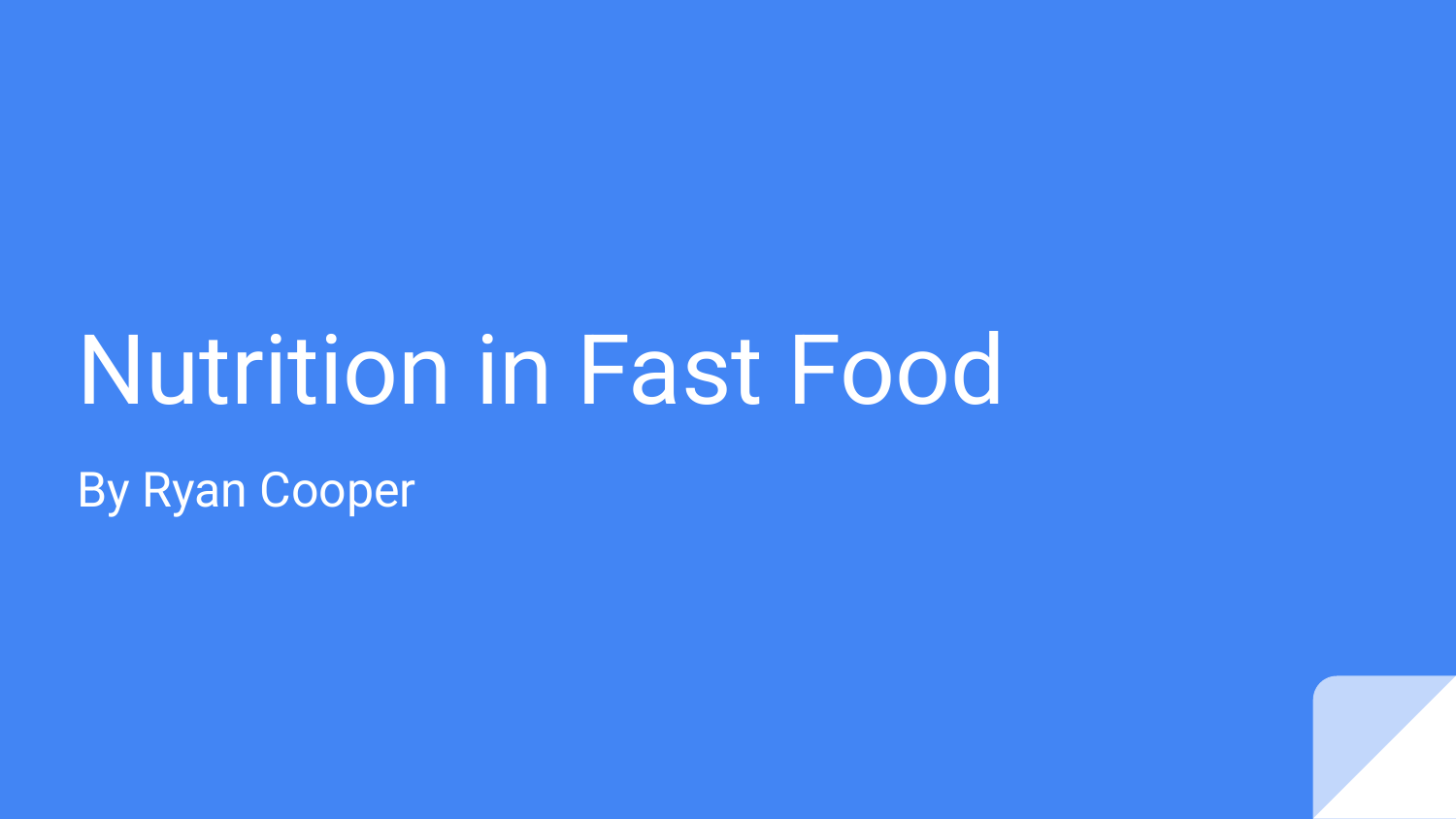

# Nutrition in Fast Food
By Ryan Cooper